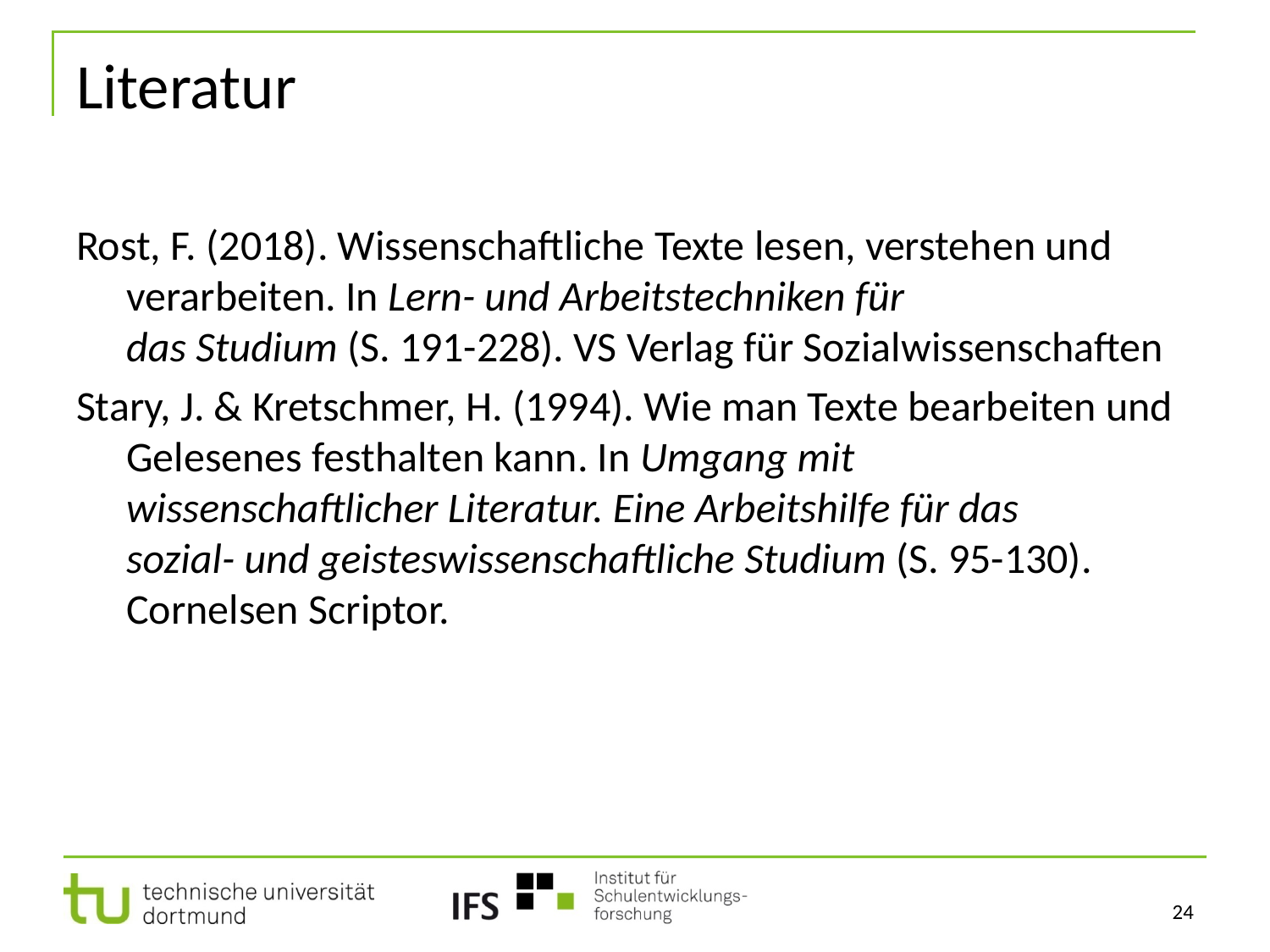

# Literatur
Rost, F. (2018). Wissenschaftliche Texte lesen, verstehen und verarbeiten. In Lern- und Arbeitstechniken für
das Studium (S. 191-228). VS Verlag für Sozialwissenschaften
Stary, J. & Kretschmer, H. (1994). Wie man Texte bearbeiten und Gelesenes festhalten kann. In Umgang mit
wissenschaftlicher Literatur. Eine Arbeitshilfe für das
sozial- und geisteswissenschaftliche Studium (S. 95-130). Cornelsen Scriptor.
24